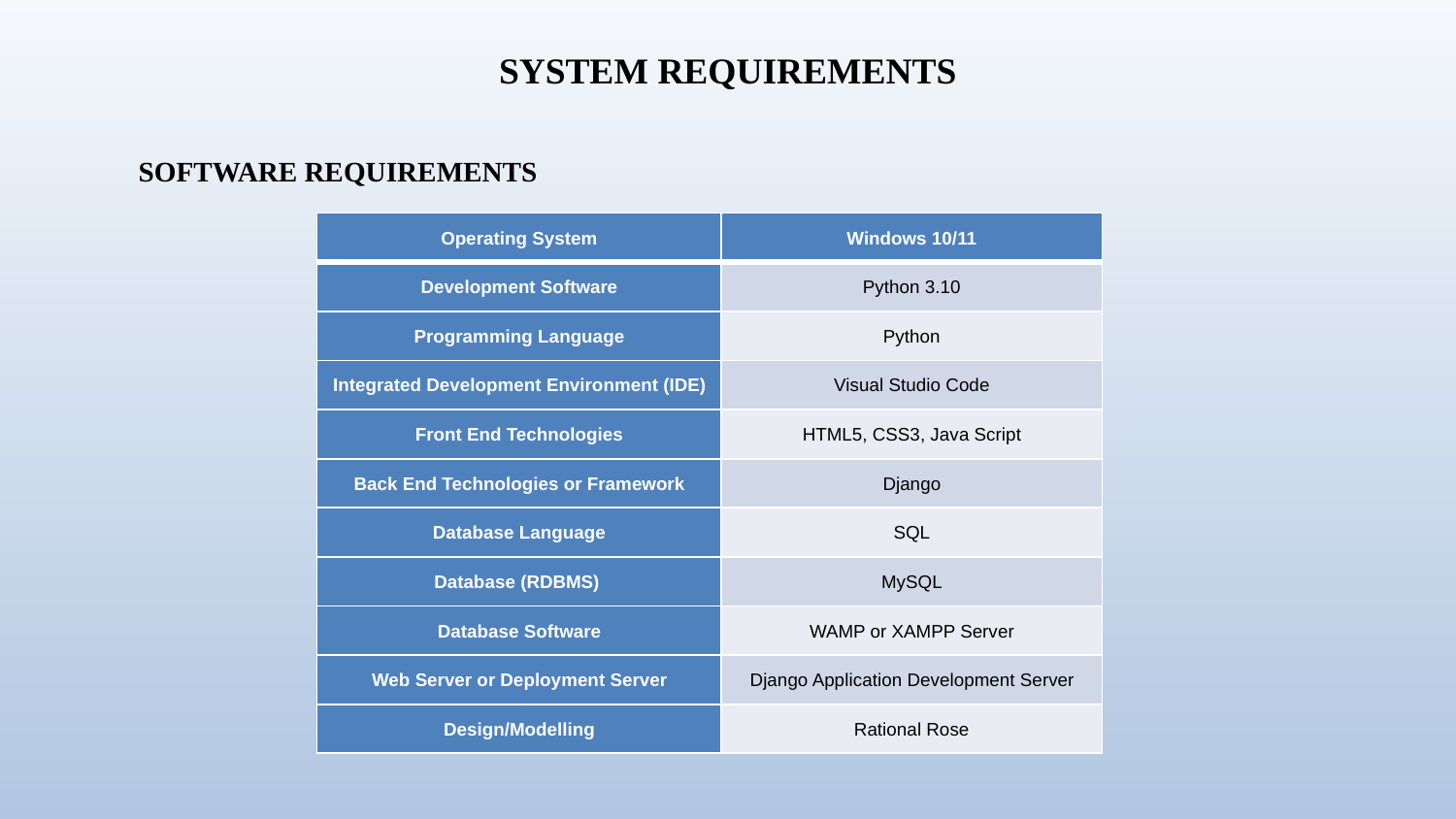

# SYSTEM REQUIREMENTS
SOFTWARE REQUIREMENTS

| Operating System | Windows 10/11 |
| --- | --- |
| Development Software | Python 3.10 |
| Programming Language | Python |
| Integrated Development Environment (IDE) | Visual Studio Code |
| Front End Technologies | HTML5, CSS3, Java Script |
| Back End Technologies or Framework | Django |
| Database Language | SQL |
| Database (RDBMS) | MySQL |
| Database Software | WAMP or XAMPP Server |
| Web Server or Deployment Server | Django Application Development Server |
| Design/Modelling | Rational Rose |